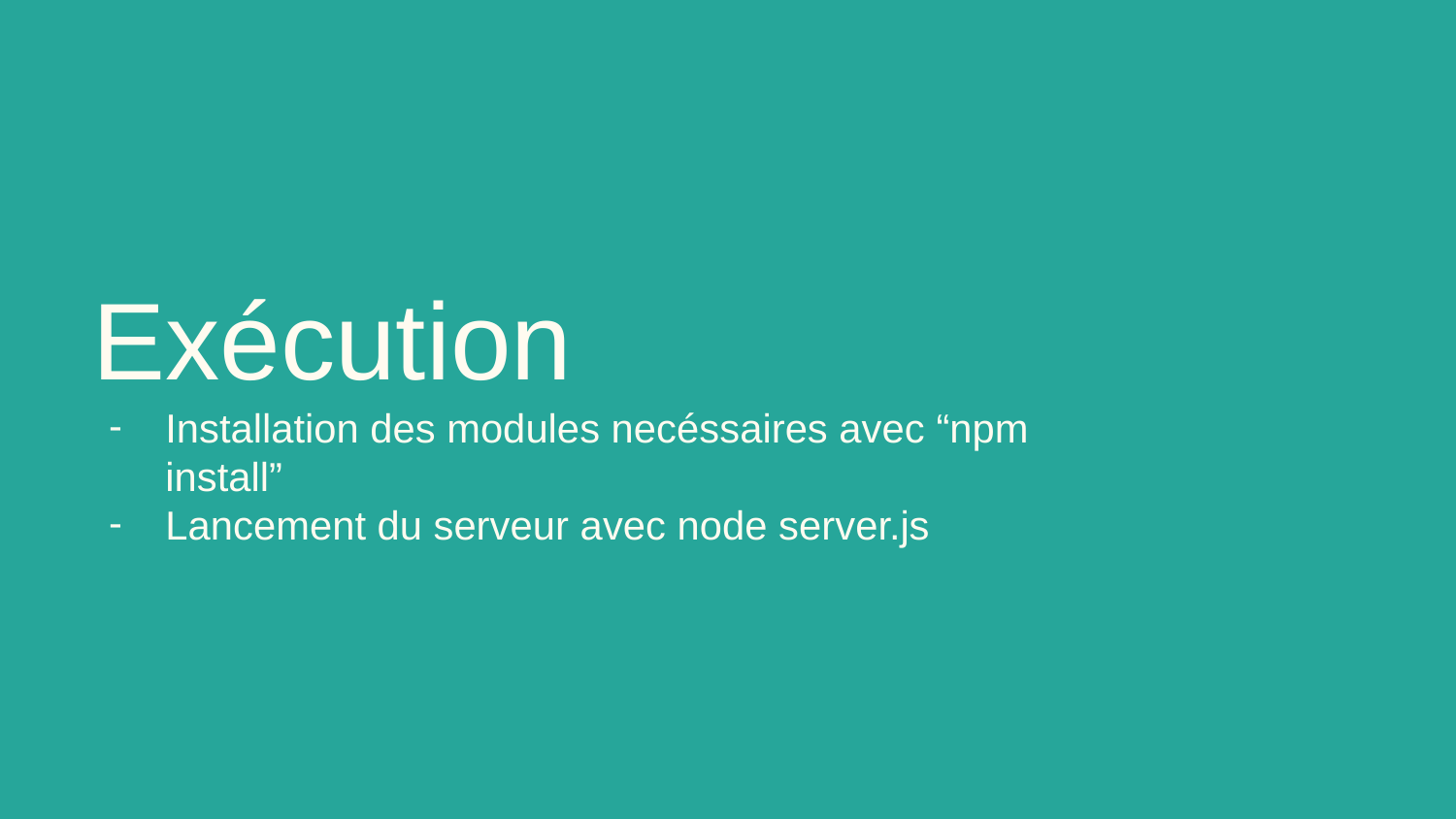

# Exécution
Installation des modules necéssaires avec “npm install”
Lancement du serveur avec node server.js